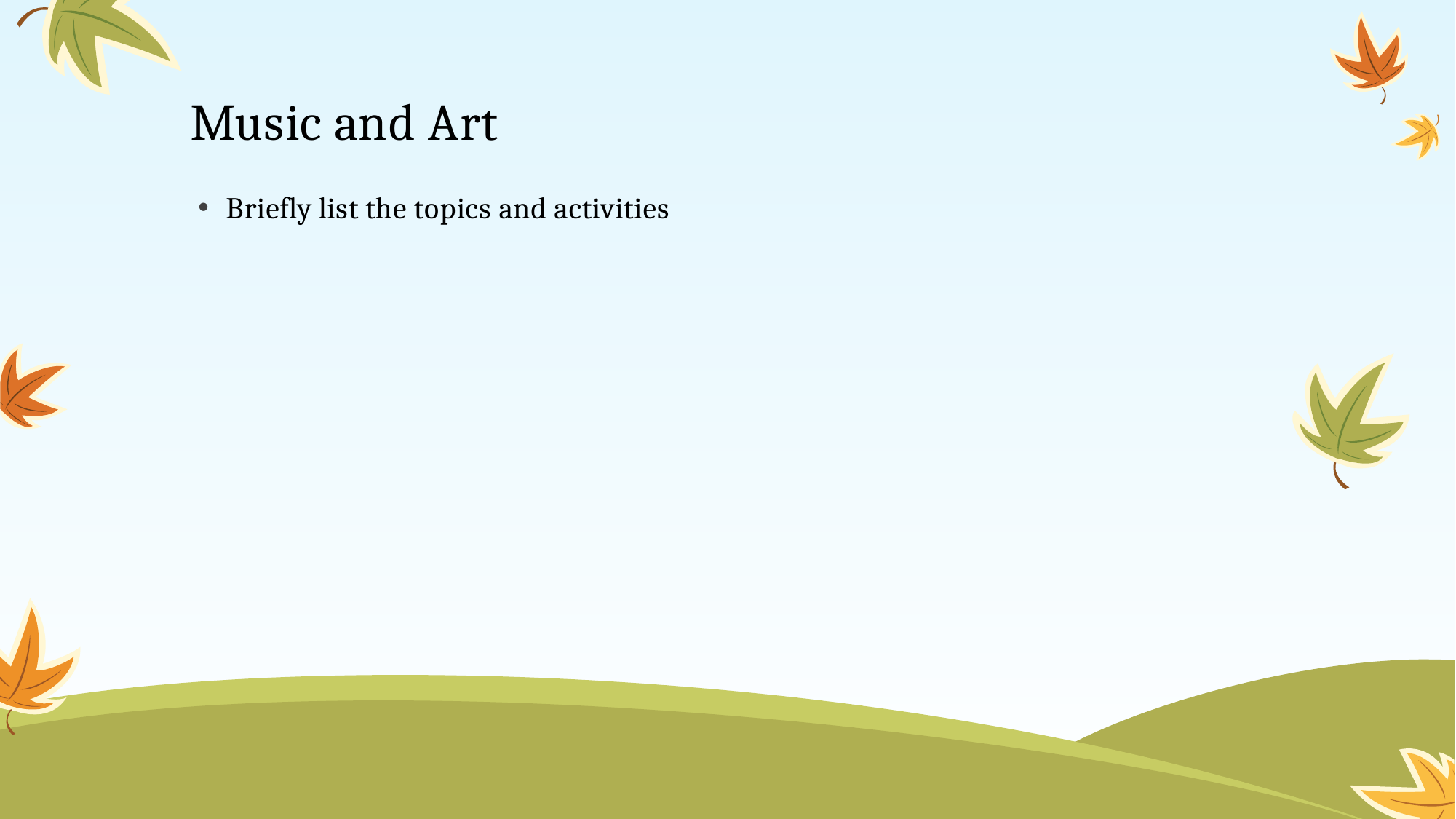

# Music and Art
Briefly list the topics and activities